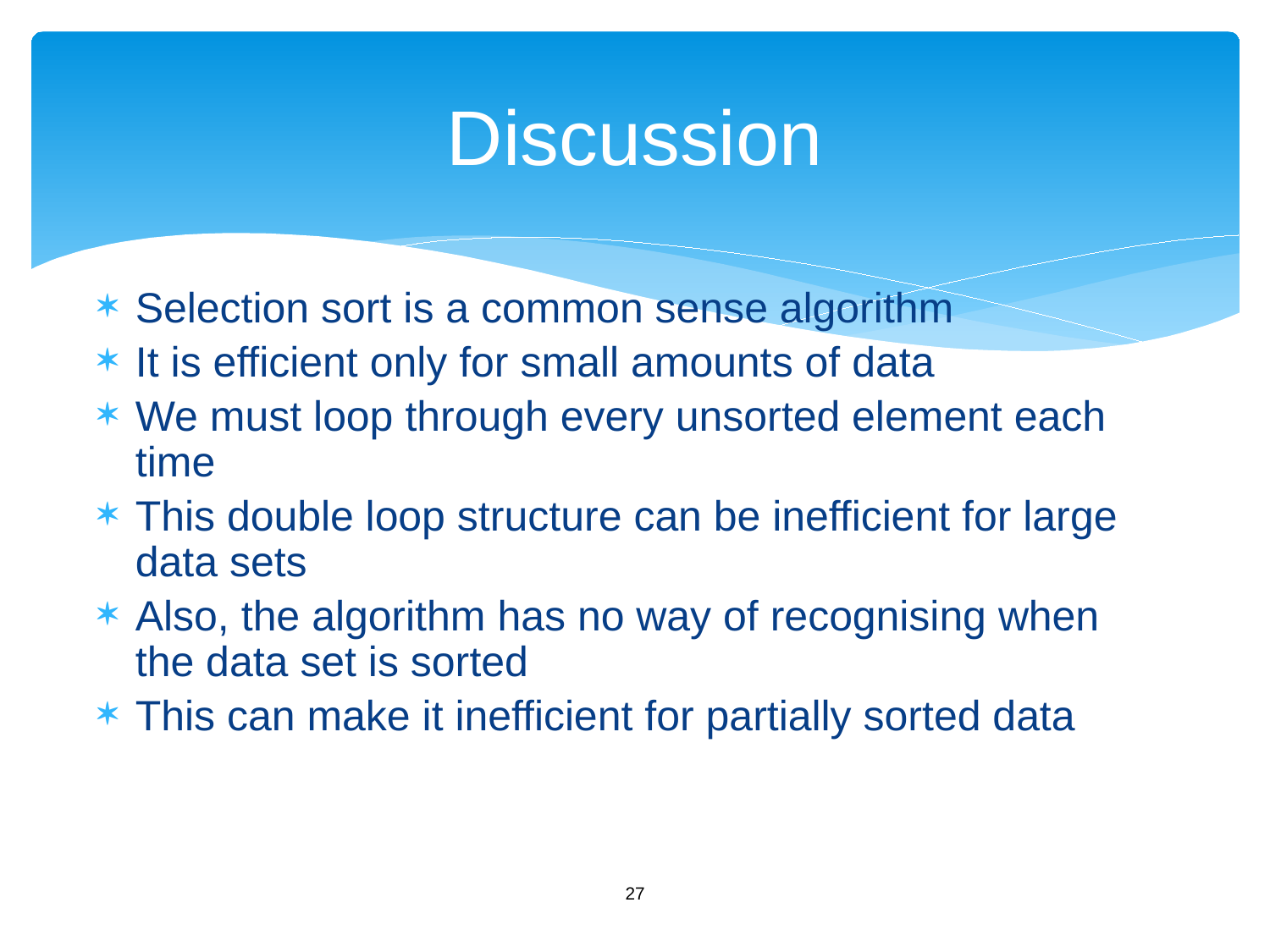

# Discussion
Selection sort is a common sense algorithm
It is efficient only for small amounts of data
We must loop through every unsorted element each time
This double loop structure can be inefficient for large data sets
Also, the algorithm has no way of recognising when the data set is sorted
This can make it inefficient for partially sorted data
27